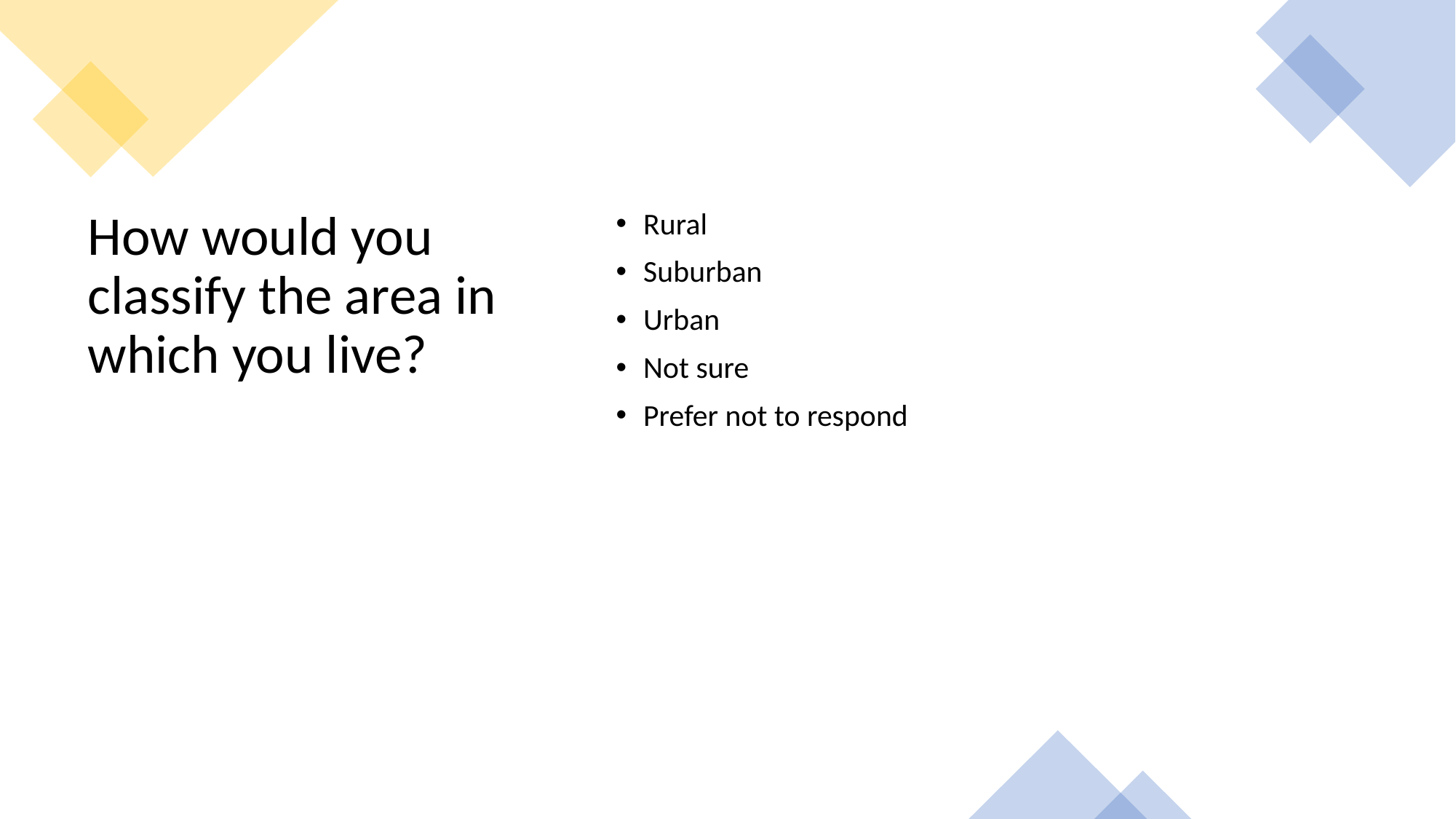

Rural
Suburban
Urban
Not sure
Prefer not to respond

# How would you classify the area in which you live?